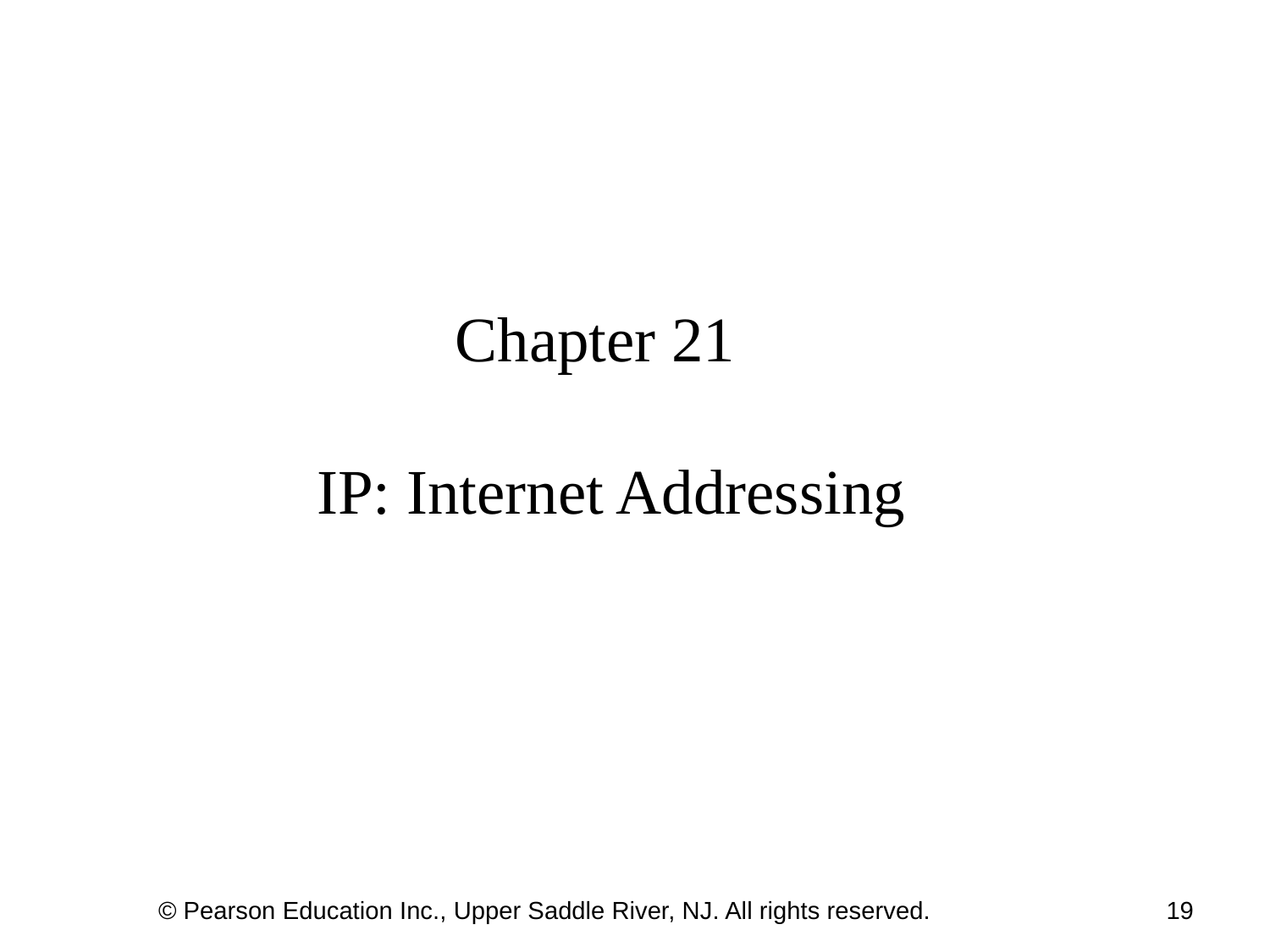

# Chapter 21 IP: Internet Addressing
© Pearson Education Inc., Upper Saddle River, NJ. All rights reserved.
19